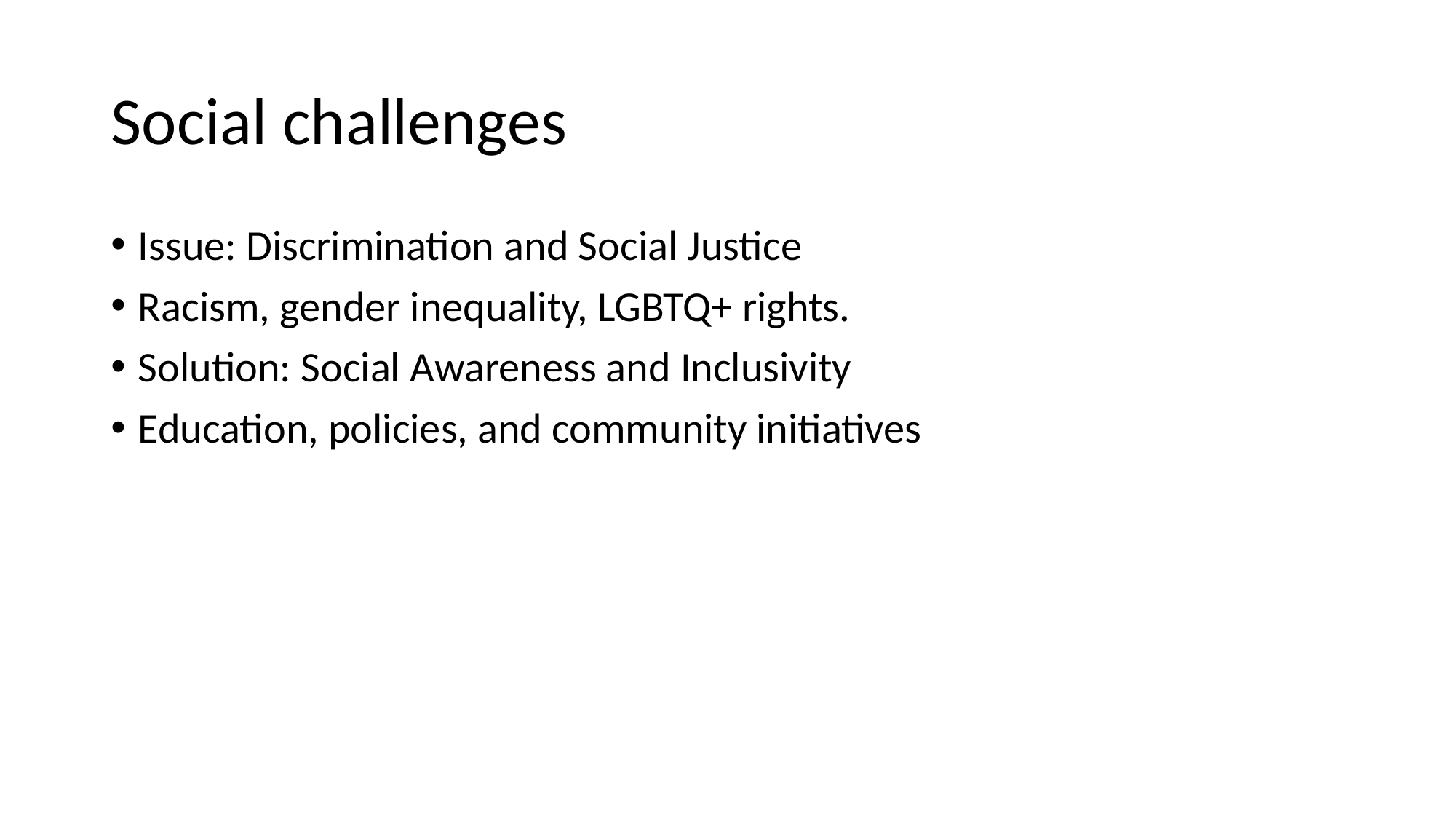

# Social challenges
Issue: Discrimination and Social Justice
Racism, gender inequality, LGBTQ+ rights.
Solution: Social Awareness and Inclusivity
Education, policies, and community initiatives